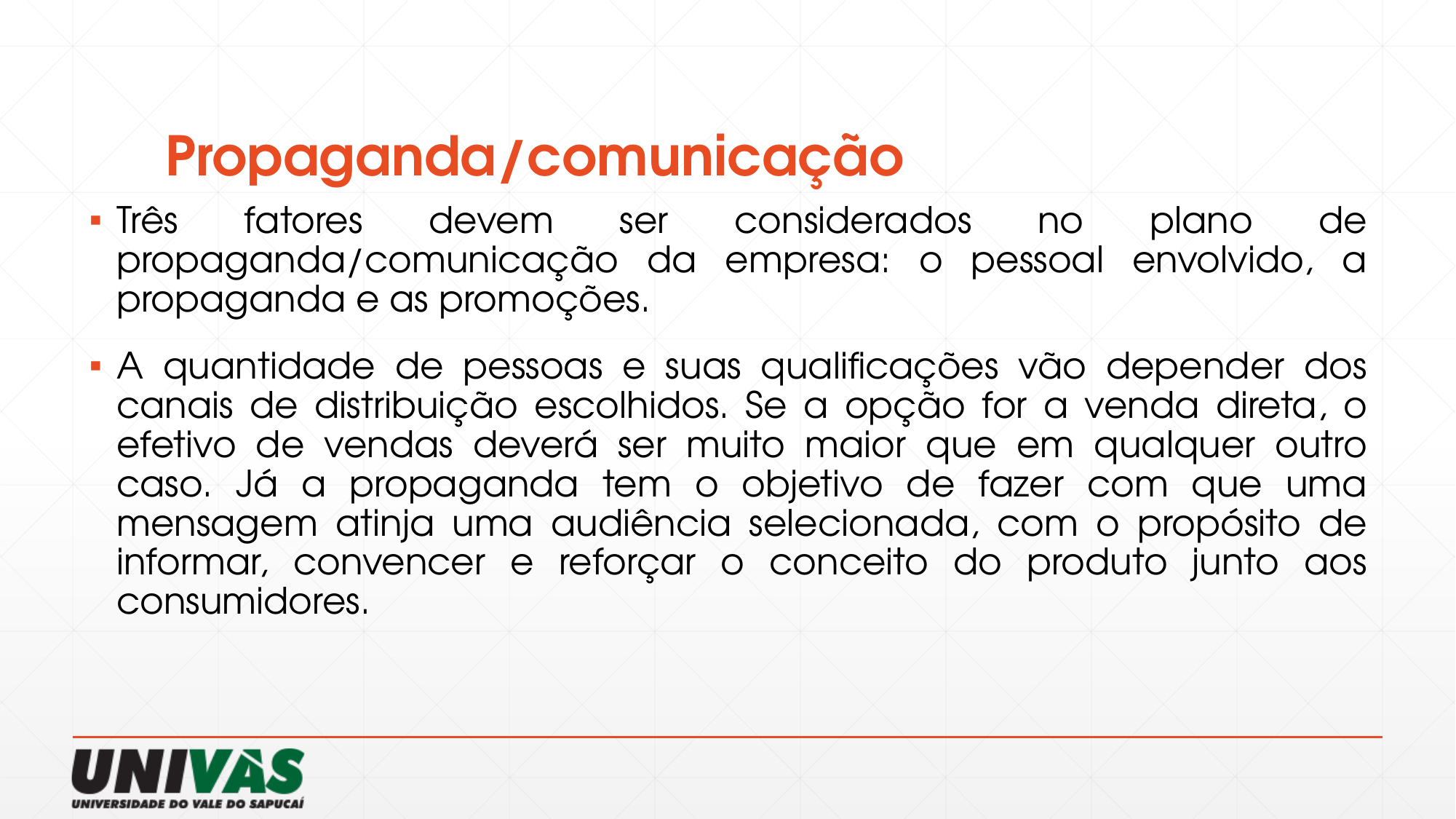

# Propaganda/comunicação
Três fatores devem ser considerados no plano de propaganda/comunicação da empresa: o pessoal envolvido, a propaganda e as promoções.
A quantidade de pessoas e suas qualificações vão depender dos canais de distribuição escolhidos. Se a opção for a venda direta, o efetivo de vendas deverá ser muito maior que em qualquer outro caso. Já a propaganda tem o objetivo de fazer com que uma mensagem atinja uma audiência selecionada, com o propósito de informar, convencer e reforçar o conceito do produto junto aos consumidores.